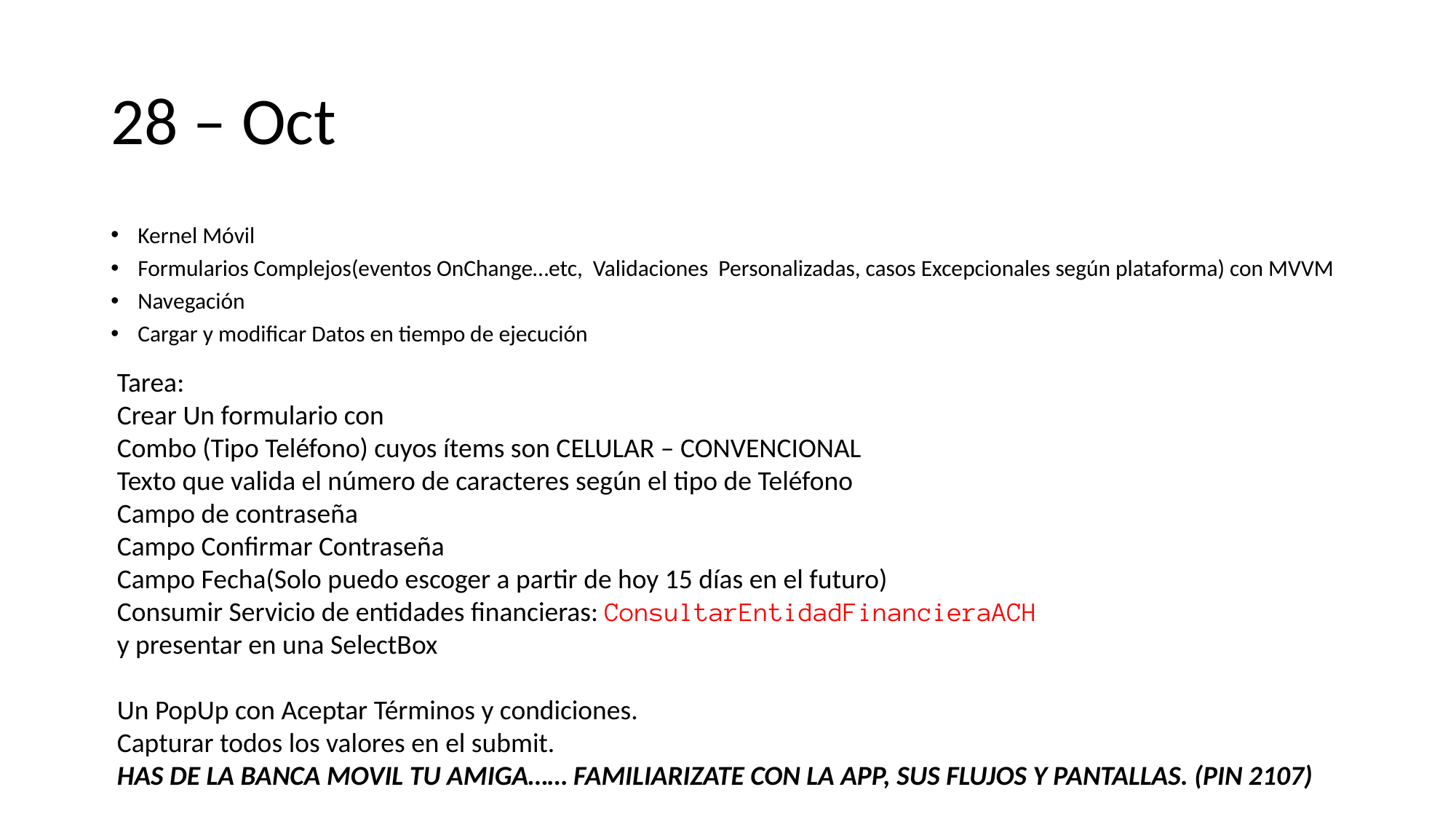

# 28 – Oct
Kernel Móvil
Formularios Complejos(eventos OnChange…etc,  Validaciones  Personalizadas, casos Excepcionales según plataforma) con MVVM
Navegación
Cargar y modificar Datos en tiempo de ejecución

Tarea:
Crear Un formulario con
Combo (Tipo Teléfono) cuyos ítems son CELULAR – CONVENCIONAL
Texto que valida el número de caracteres según el tipo de Teléfono
Campo de contraseña
Campo Confirmar Contraseña
Campo Fecha(Solo puedo escoger a partir de hoy 15 días en el futuro)
Consumir Servicio de entidades financieras: ConsultarEntidadFinancieraACH
y presentar en una SelectBox

Un PopUp con Aceptar Términos y condiciones.
Capturar todos los valores en el submit.
HAS DE LA BANCA MOVIL TU AMIGA…… FAMILIARIZATE CON LA APP, SUS FLUJOS Y PANTALLAS. (PIN 2107)